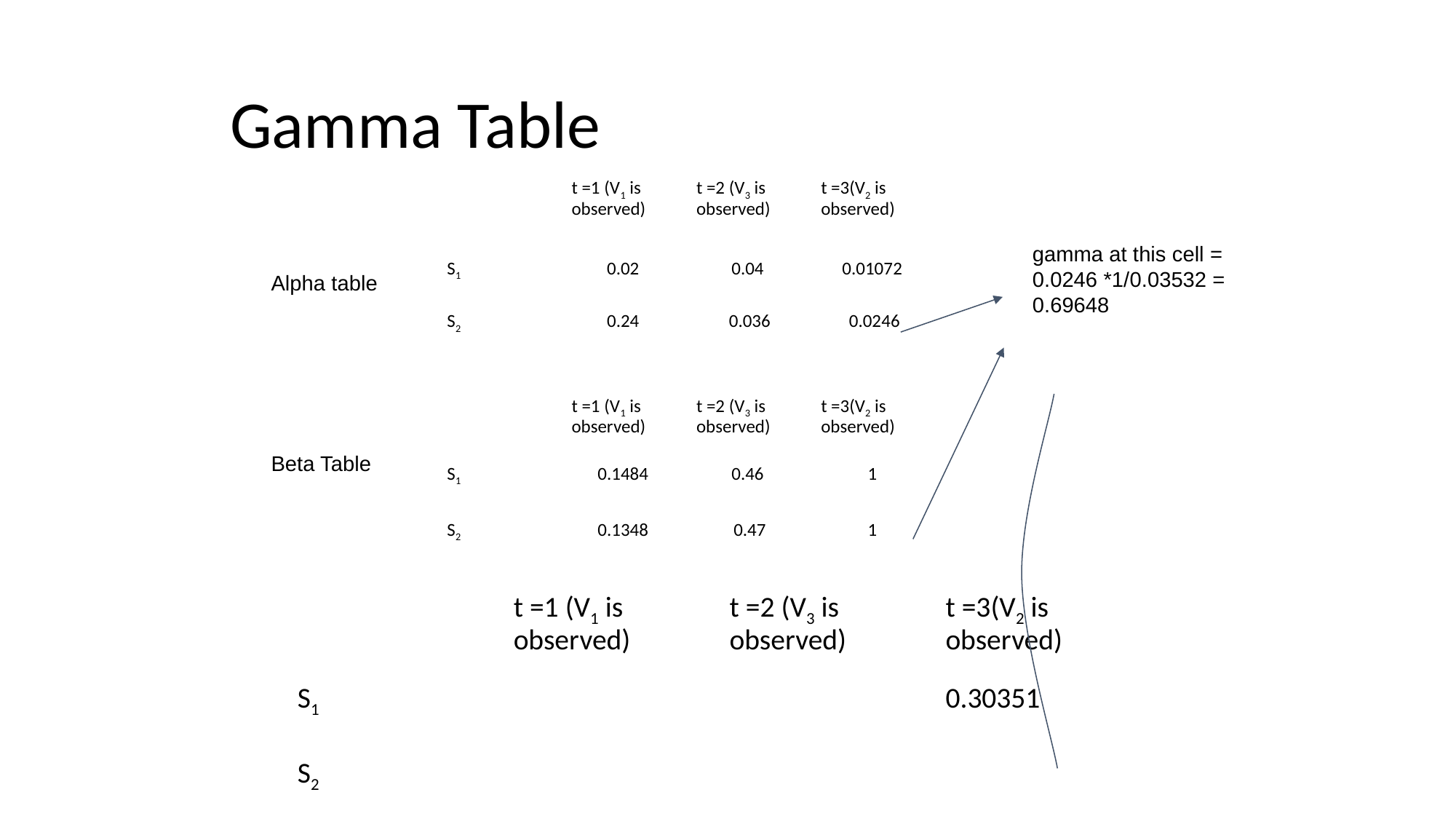

# Gamma Table
|  | t =1 (V1 is observed) | t =2 (V3 is observed) | t =3(V2 is observed) |
| --- | --- | --- | --- |
| S1 | 0.02 | 0.04 | 0.01072 |
| S2 | 0.24 | 0.036 | 0.0246 |
gamma at this cell =
0.0246 *1/0.03532 =
0.69648
Alpha table
|  | t =1 (V1 is observed) | t =2 (V3 is observed) | t =3(V2 is observed) |
| --- | --- | --- | --- |
| S1 | 0.1484 | 0.46 | 1 |
| S2 | 0.1348 | 0.47 | 1 |

Beta Table
|  | t =1 (V1 is observed) | t =2 (V3 is observed) | t =3(V2 is observed) |
| --- | --- | --- | --- |
| S1 |  |  | 0.30351 |
| S2 |  |  |  |